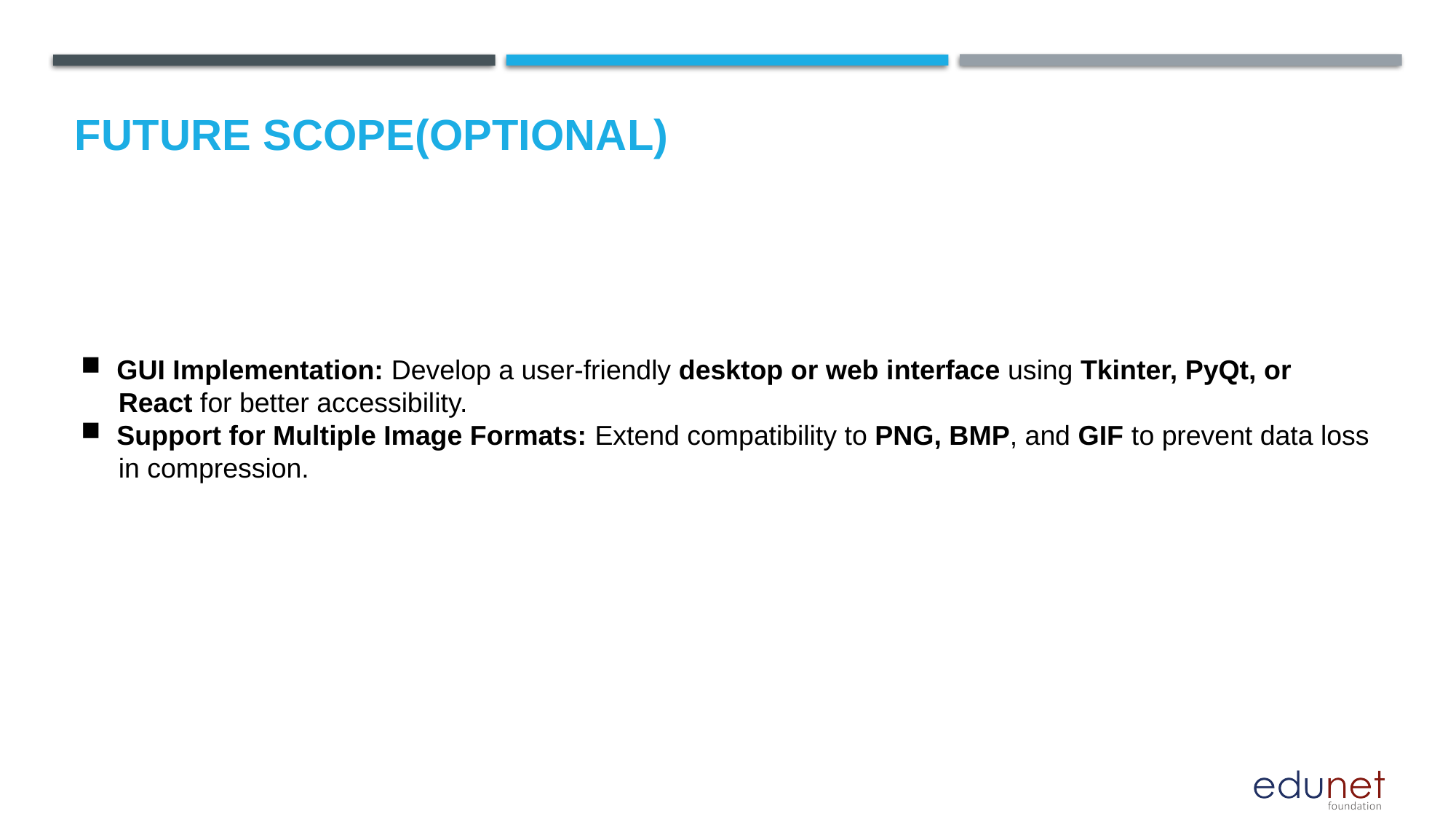

Future scope(optional)
GUI Implementation: Develop a user-friendly desktop or web interface using Tkinter, PyQt, or
     React for better accessibility.
Support for Multiple Image Formats: Extend compatibility to PNG, BMP, and GIF to prevent data loss
     in compression.